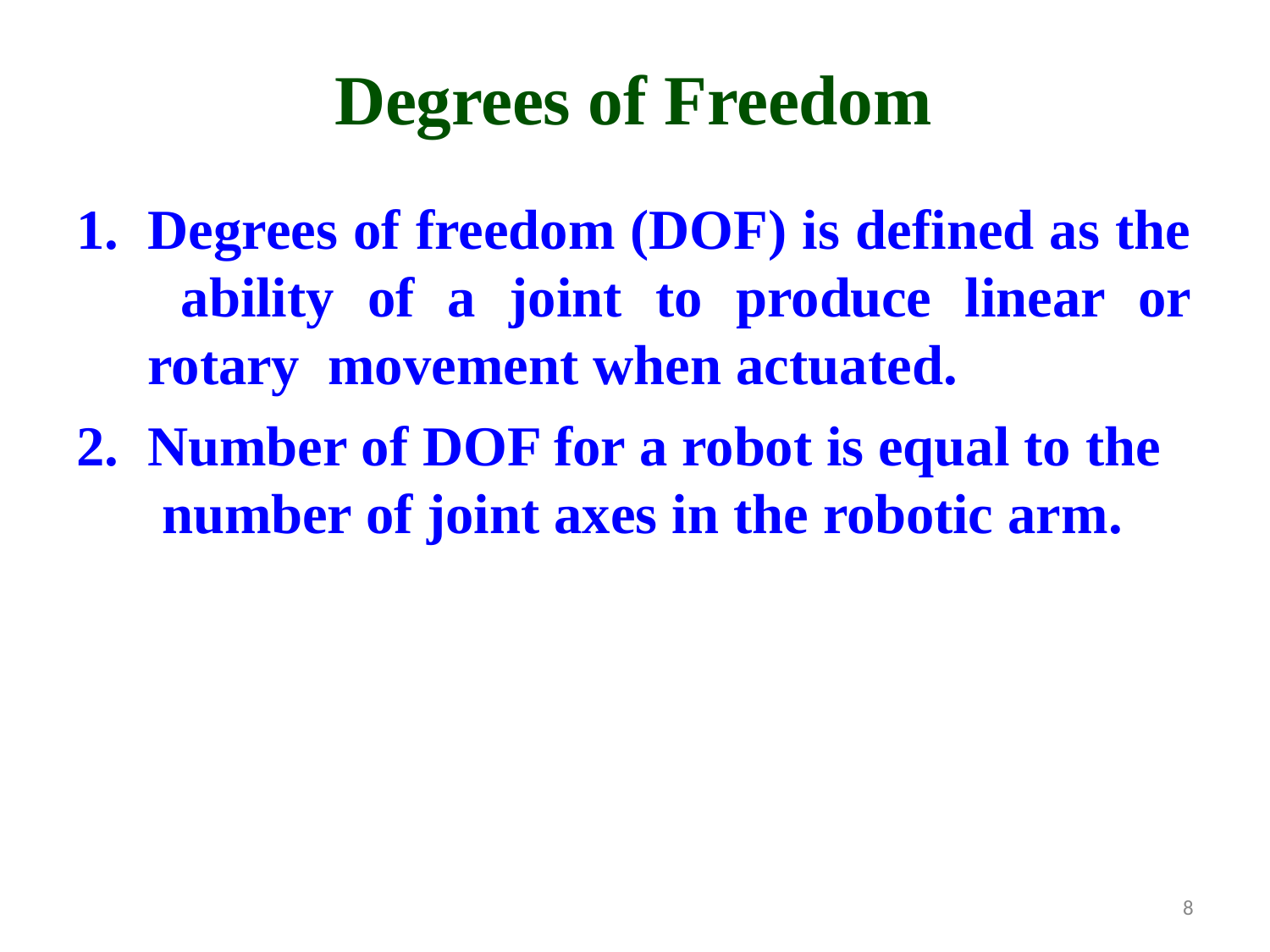

# Degrees of Freedom
Degrees of freedom (DOF) is defined as the  ability of a joint to produce linear or rotary  movement when actuated.
Number of DOF for a robot is equal to the  number of joint axes in the robotic arm.
8